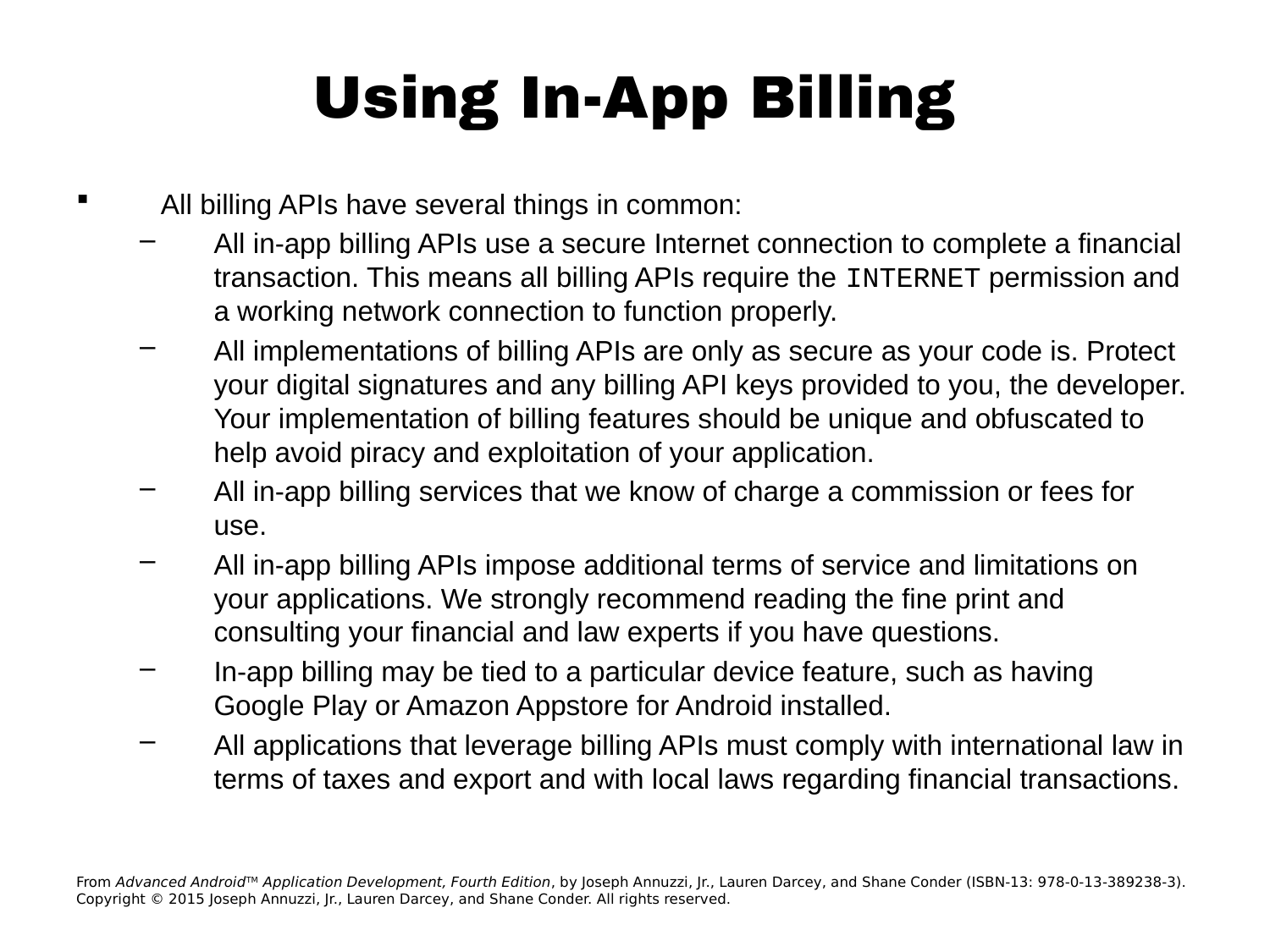

# Using In-App Billing
All billing APIs have several things in common:
All in-app billing APIs use a secure Internet connection to complete a financial transaction. This means all billing APIs require the INTERNET permission and a working network connection to function properly.
All implementations of billing APIs are only as secure as your code is. Protect your digital signatures and any billing API keys provided to you, the developer. Your implementation of billing features should be unique and obfuscated to help avoid piracy and exploitation of your application.
All in-app billing services that we know of charge a commission or fees for use.
All in-app billing APIs impose additional terms of service and limitations on your applications. We strongly recommend reading the fine print and consulting your financial and law experts if you have questions.
In-app billing may be tied to a particular device feature, such as having Google Play or Amazon Appstore for Android installed.
All applications that leverage billing APIs must comply with international law in terms of taxes and export and with local laws regarding financial transactions.
From Advanced AndroidTM Application Development, Fourth Edition, by Joseph Annuzzi, Jr., Lauren Darcey, and Shane Conder (ISBN-13: 978-0-13-389238-3). Copyright © 2015 Joseph Annuzzi, Jr., Lauren Darcey, and Shane Conder. All rights reserved.